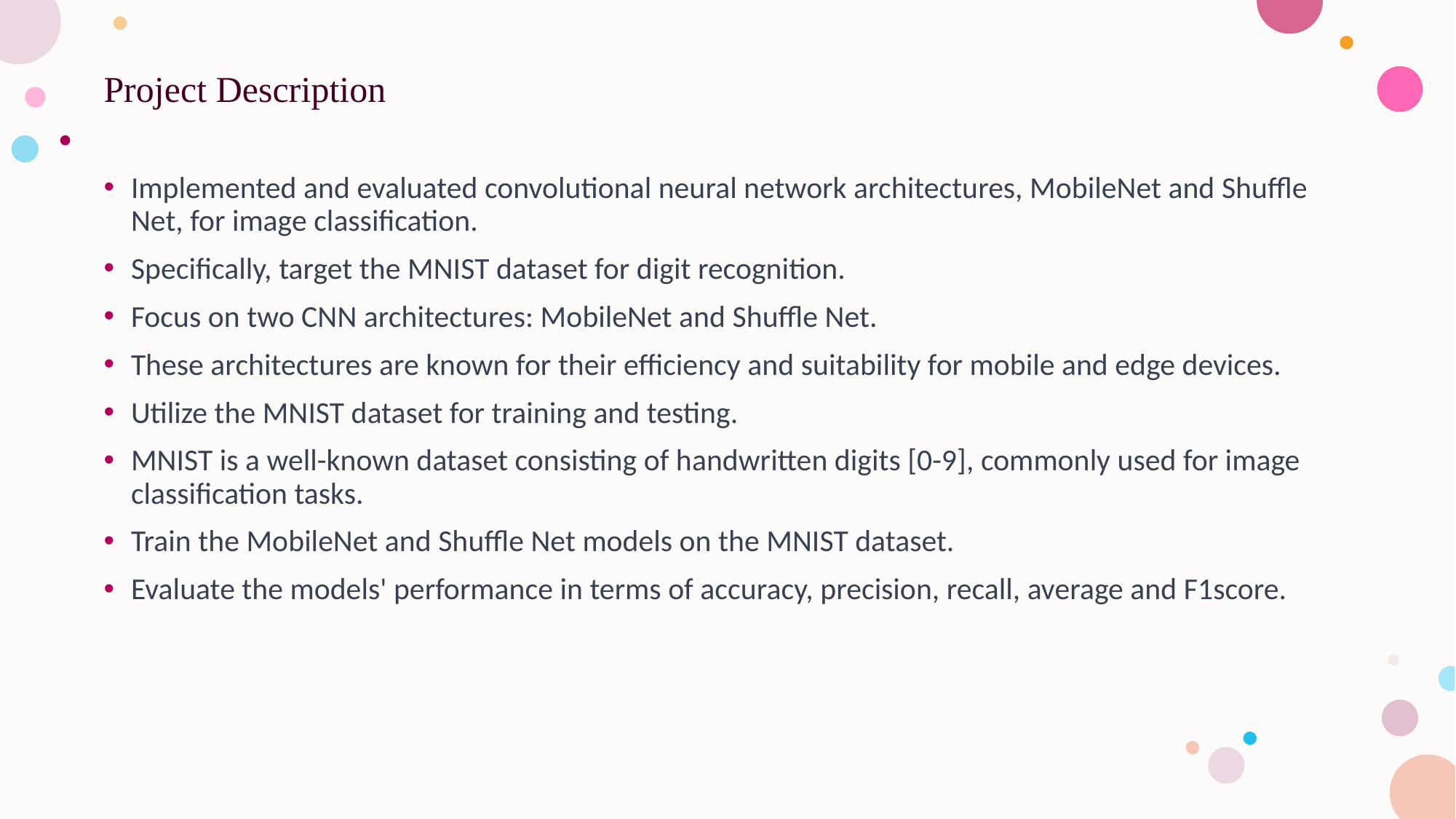

# Project Description
Implemented and evaluated convolutional neural network architectures, MobileNet and Shuffle Net, for image classification.
Specifically, target the MNIST dataset for digit recognition.
Focus on two CNN architectures: MobileNet and Shuffle Net.
These architectures are known for their efficiency and suitability for mobile and edge devices.
Utilize the MNIST dataset for training and testing.
MNIST is a well-known dataset consisting of handwritten digits [0-9], commonly used for image classification tasks.
Train the MobileNet and Shuffle Net models on the MNIST dataset.
Evaluate the models' performance in terms of accuracy, precision, recall, average and F1score.